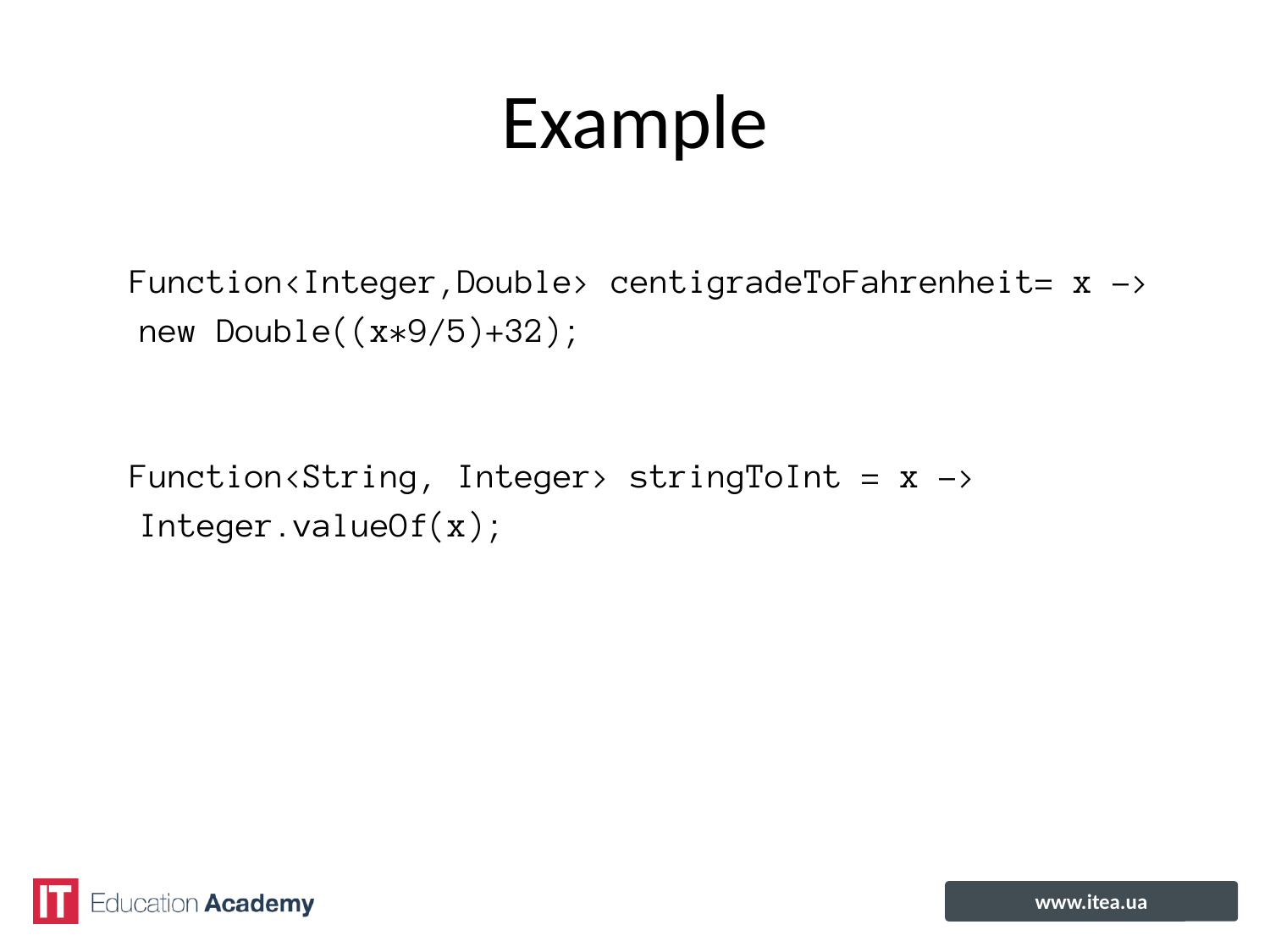

# Example

Function<Integer,Double> centigradeToFahrenheit= x -> new Double((x*9/5)+32);

Function<String, Integer> stringToInt = x -> Integer.valueOf(x);